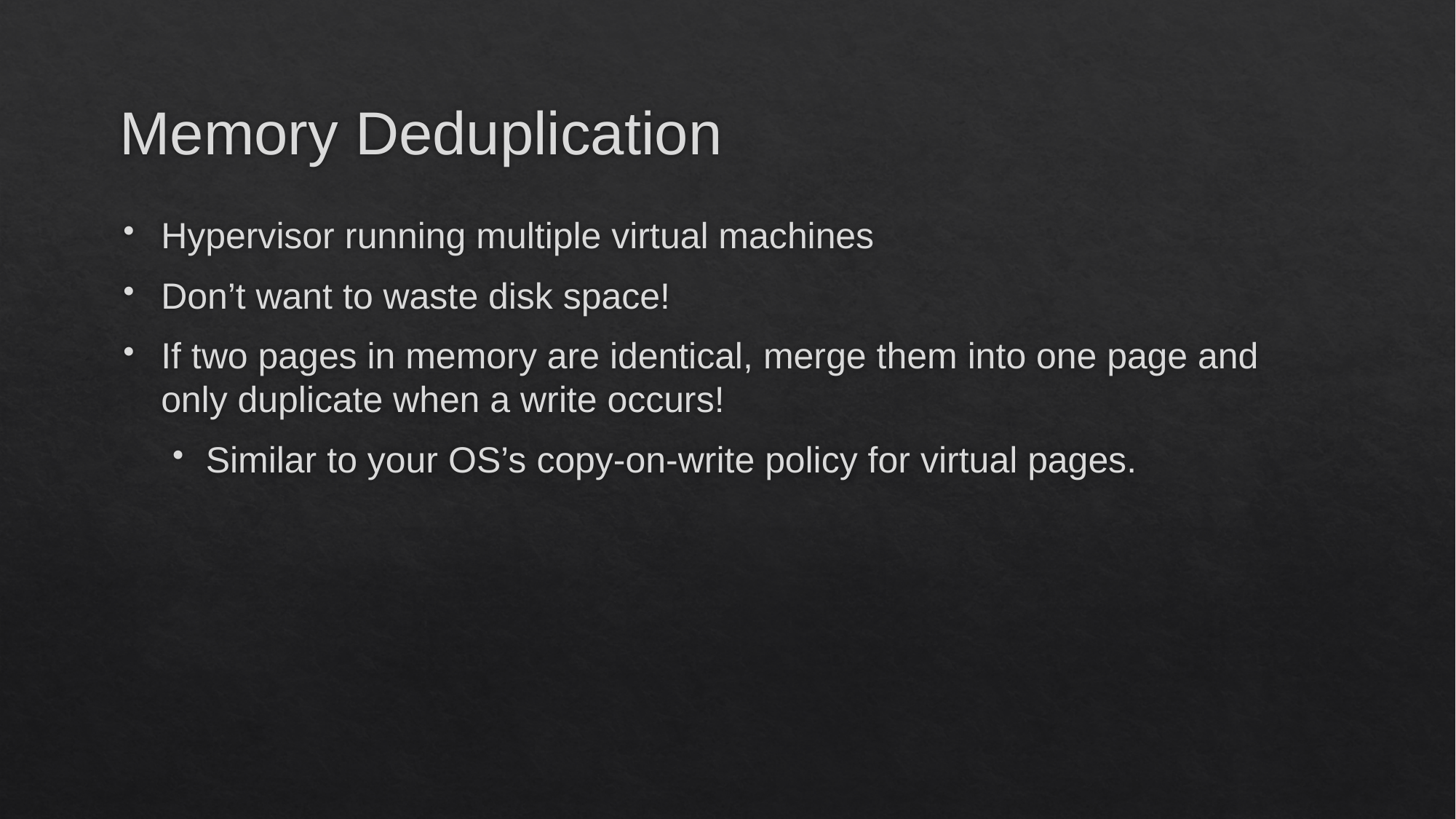

# Memory Deduplication
Hypervisor running multiple virtual machines
Don’t want to waste disk space!
If two pages in memory are identical, merge them into one page and only duplicate when a write occurs!
Similar to your OS’s copy-on-write policy for virtual pages.